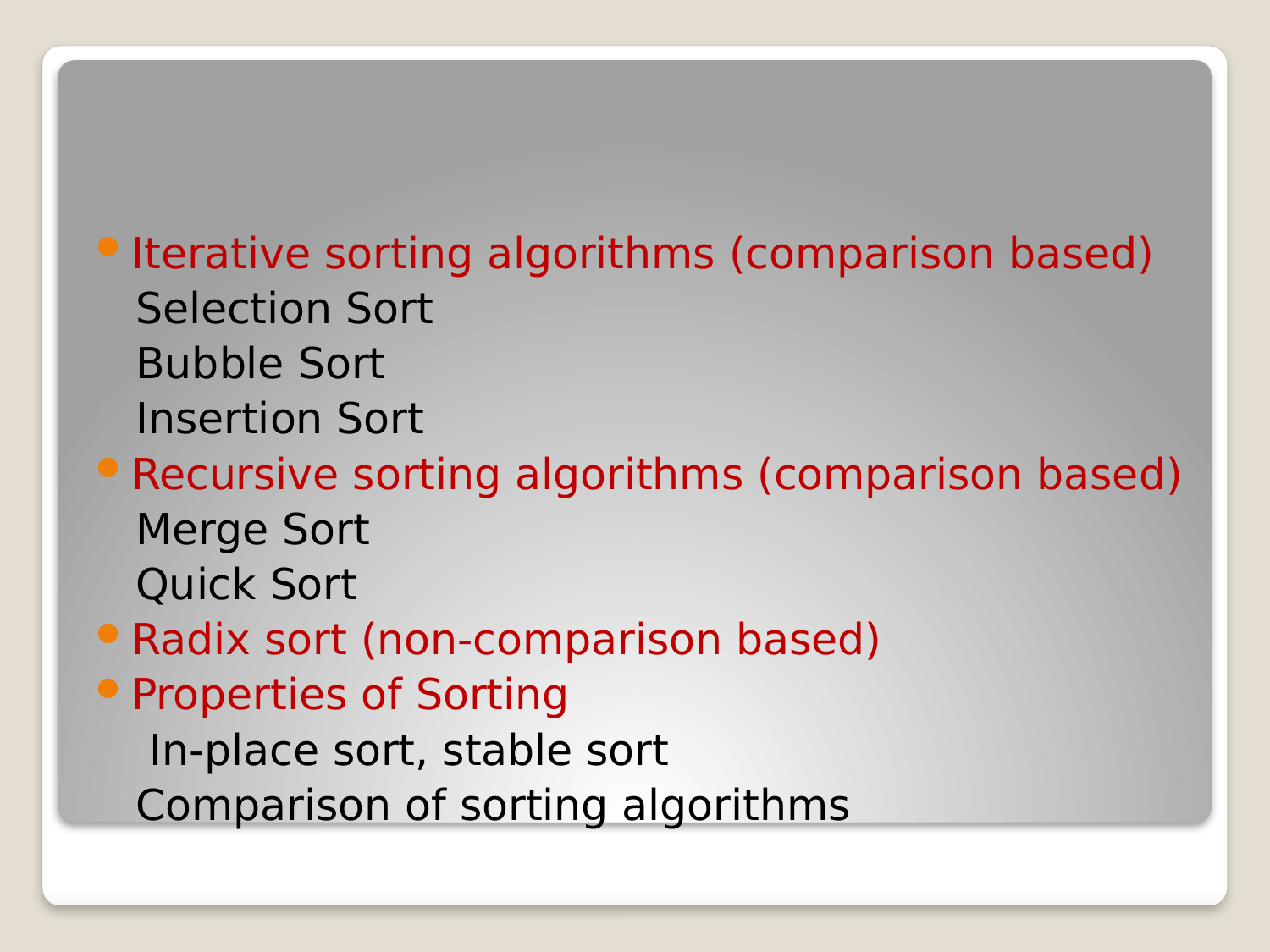

Iterative sorting algorithms (comparison based)
   Selection Sort
   Bubble Sort
   Insertion Sort
Recursive sorting algorithms (comparison based)
   Merge Sort
   Quick Sort
Radix sort (non-comparison based)
Properties of Sorting
    In-place sort, stable sort
   Comparison of sorting algorithms